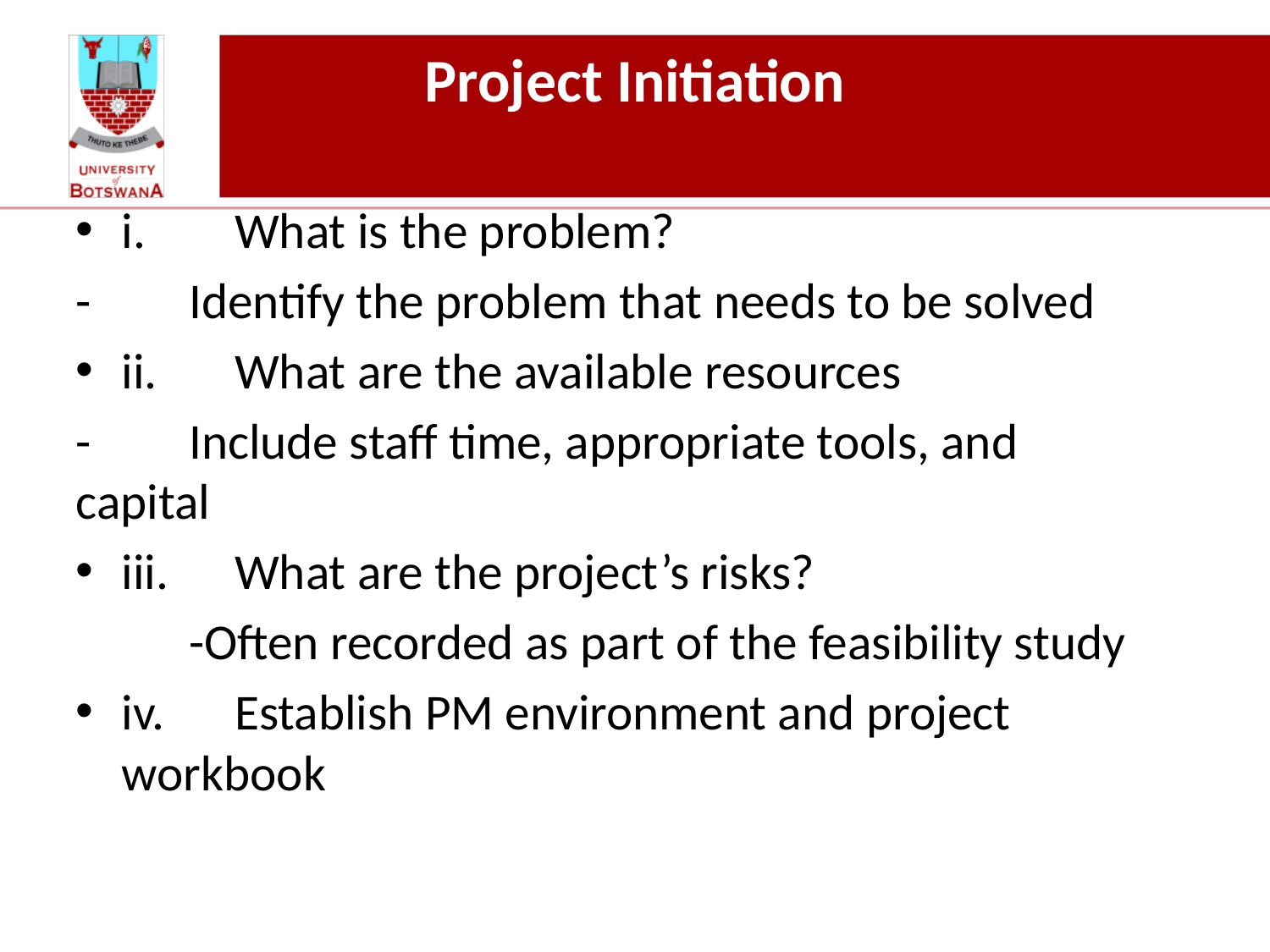

# Project Initiation
i.	What is the problem?
-	Identify the problem that needs to be solved
ii.	What are the available resources
-	Include staff time, appropriate tools, and 	capital
iii.	What are the project’s risks?
	-Often recorded as part of the feasibility study
iv.	Establish PM environment and project 	workbook